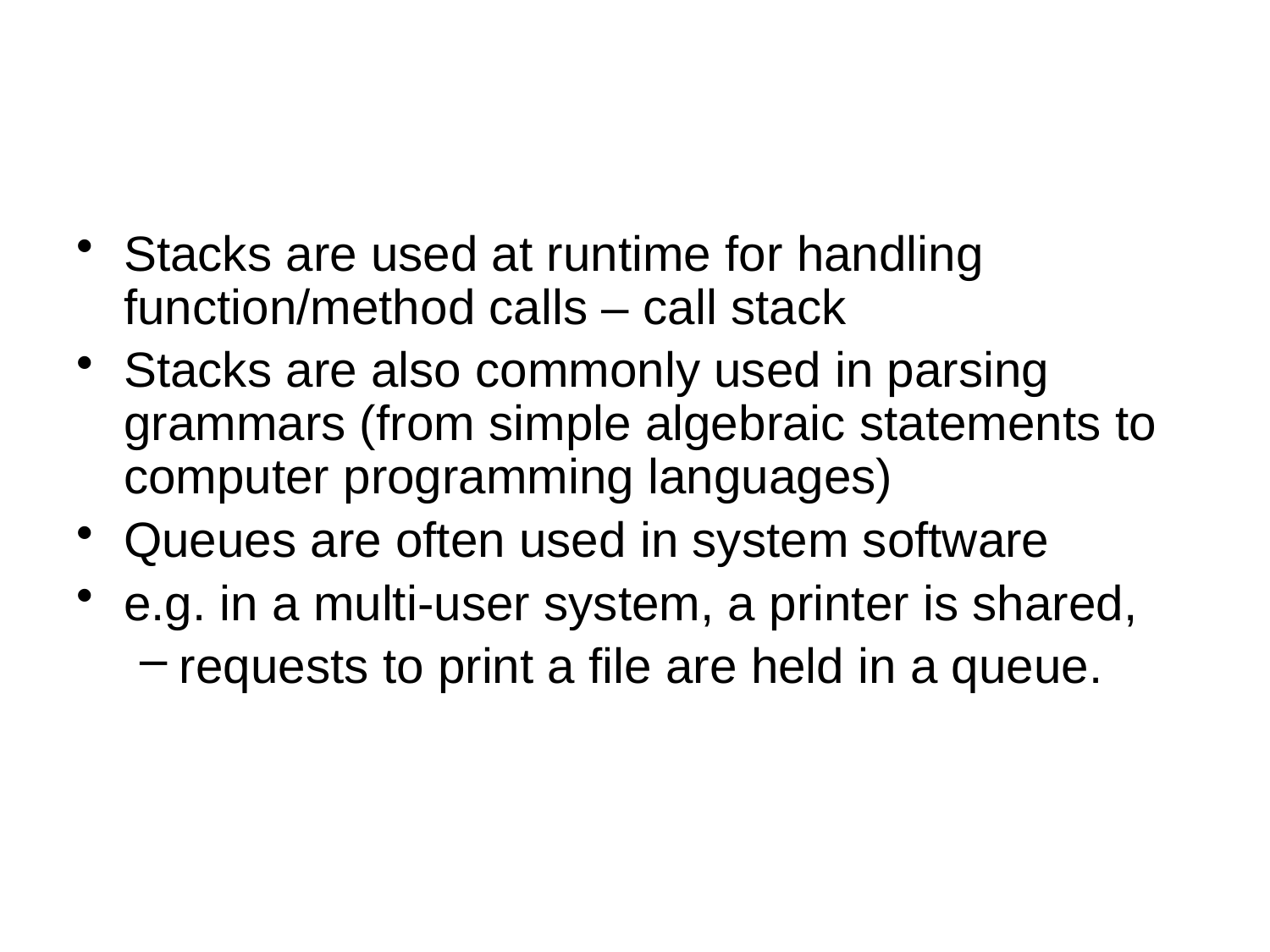

Stacks are used at runtime for handling function/method calls – call stack
Stacks are also commonly used in parsing grammars (from simple algebraic statements to computer programming languages)
Queues are often used in system software
e.g. in a multi-user system, a printer is shared,
requests to print a file are held in a queue.